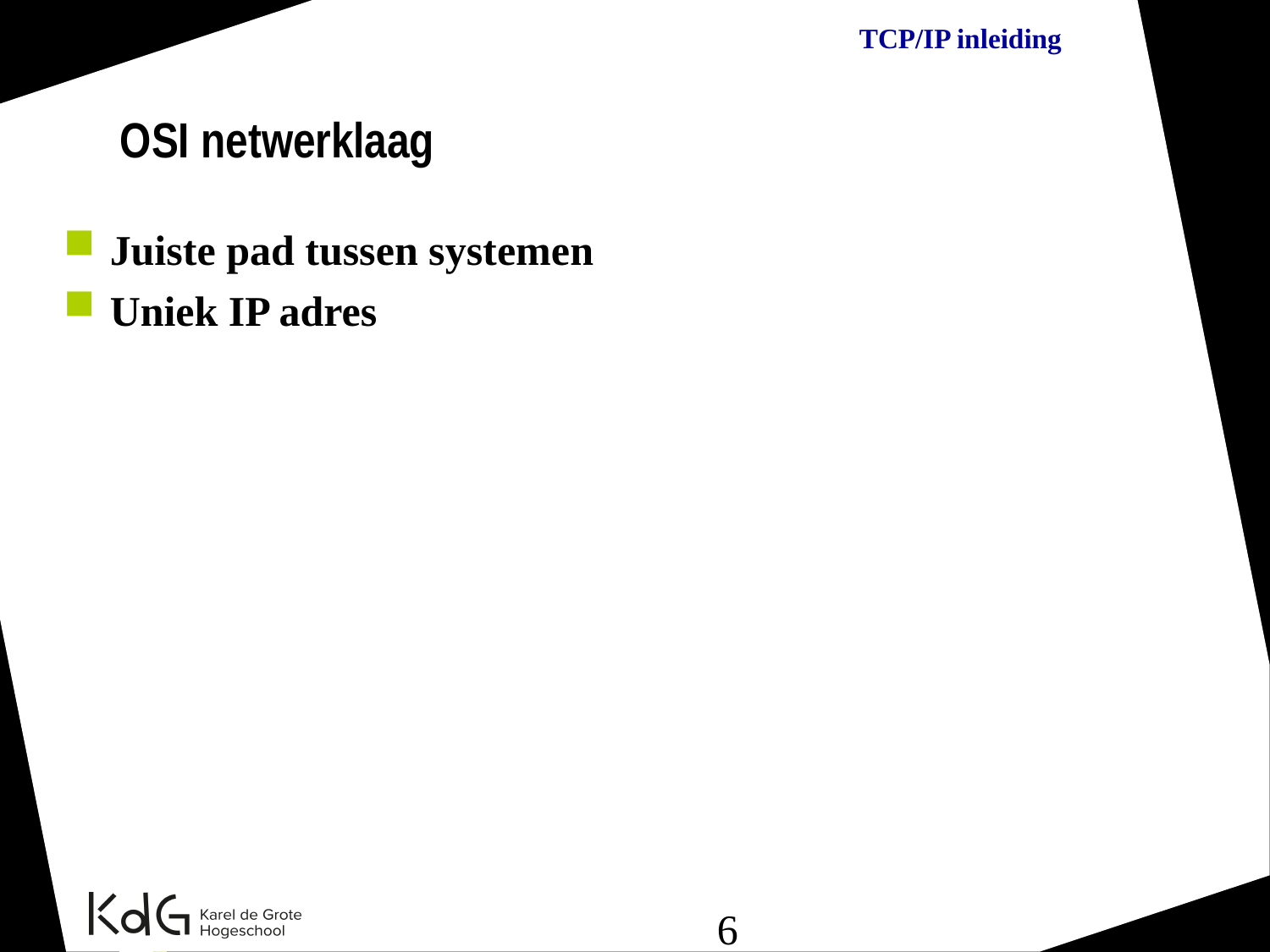

OSI netwerklaag
Juiste pad tussen systemen
Uniek IP adres